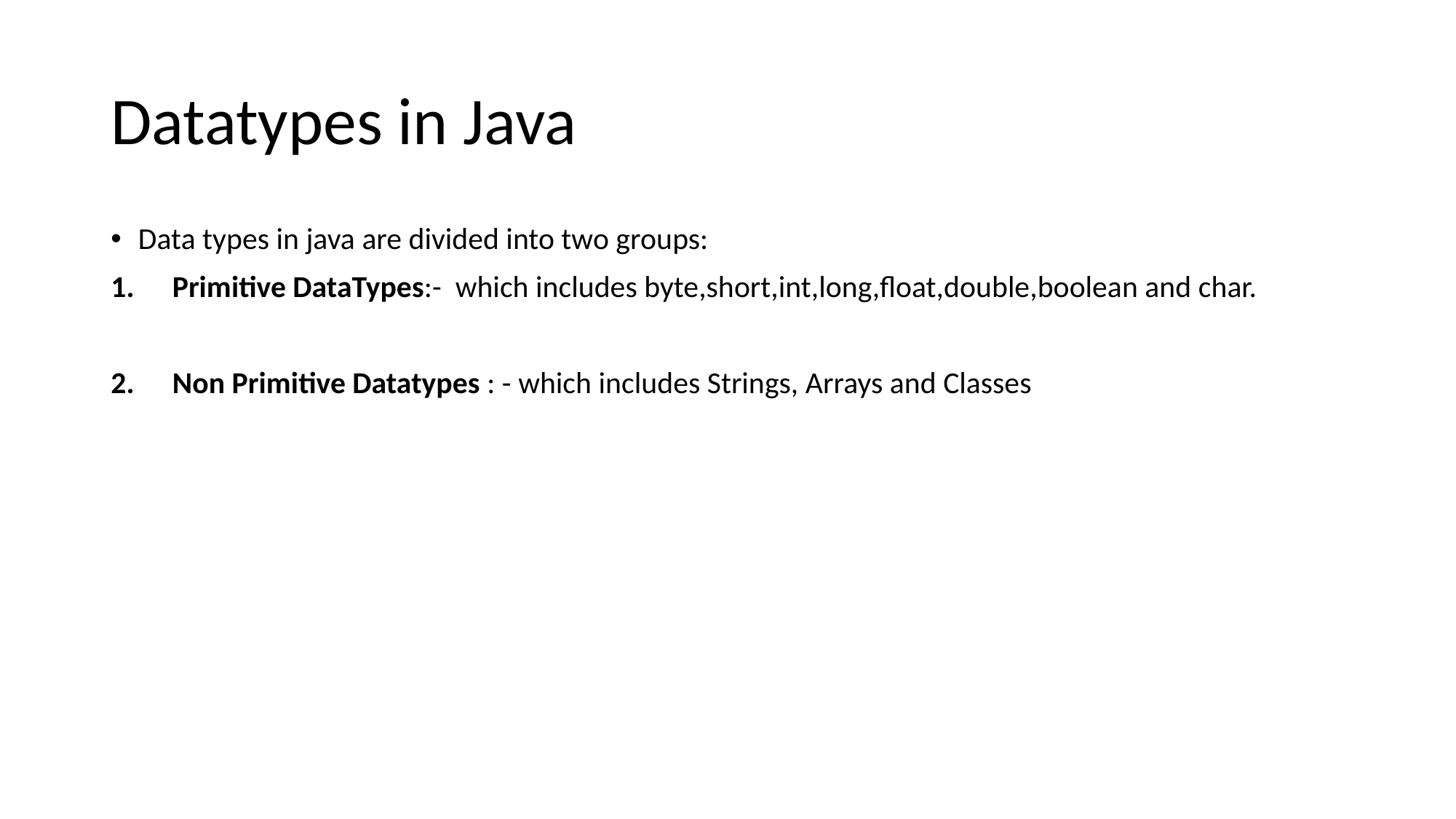

# Datatypes in Java
Data types in java are divided into two groups:
Primitive DataTypes:-  which includes byte,short,int,long,float,double,boolean and char.

Non Primitive Datatypes : - which includes Strings, Arrays and Classes